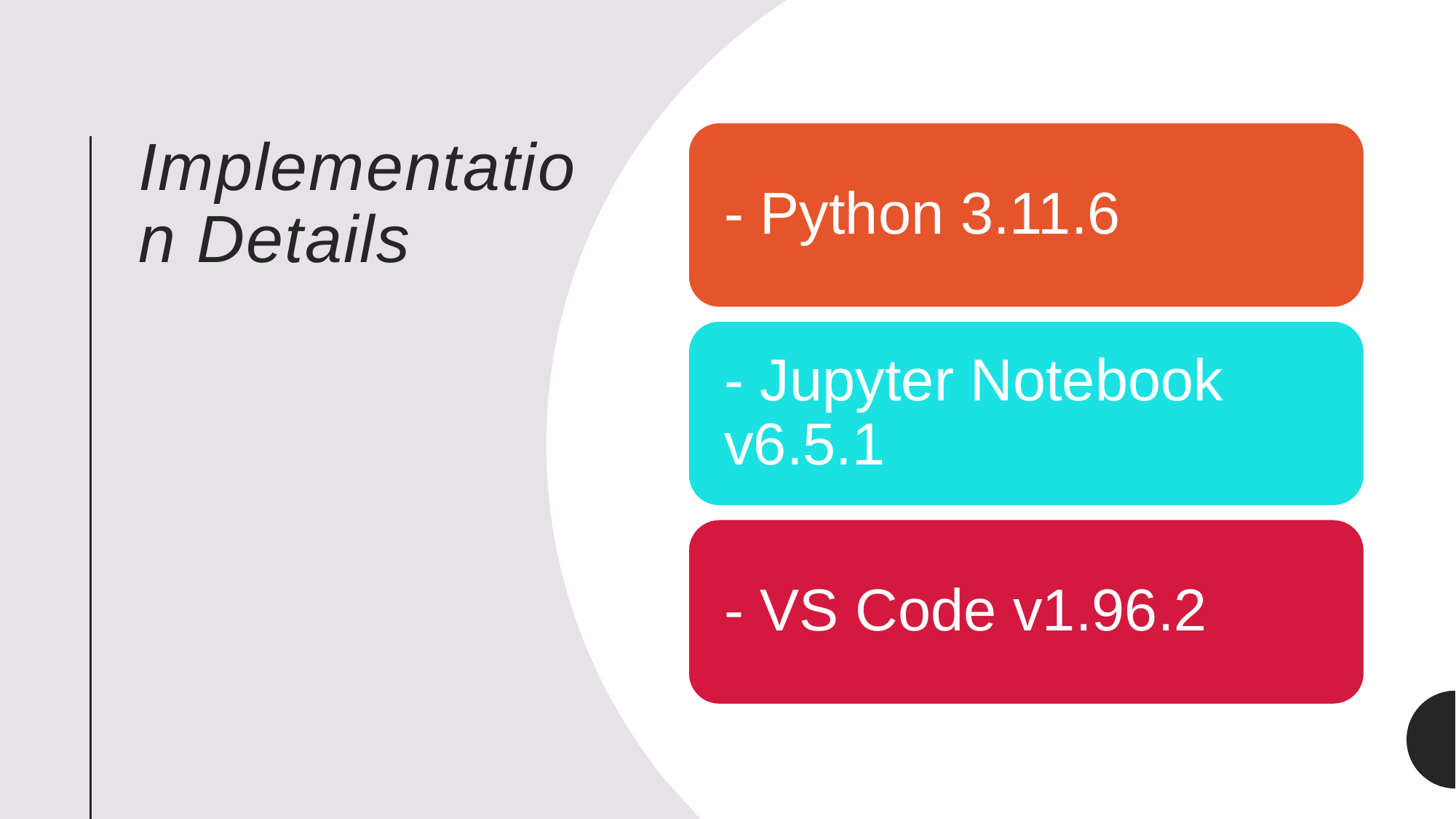

- Python 3.11.6
- Jupyter Notebook v6.5.1
- VS Code v1.96.2
# Implementation Details